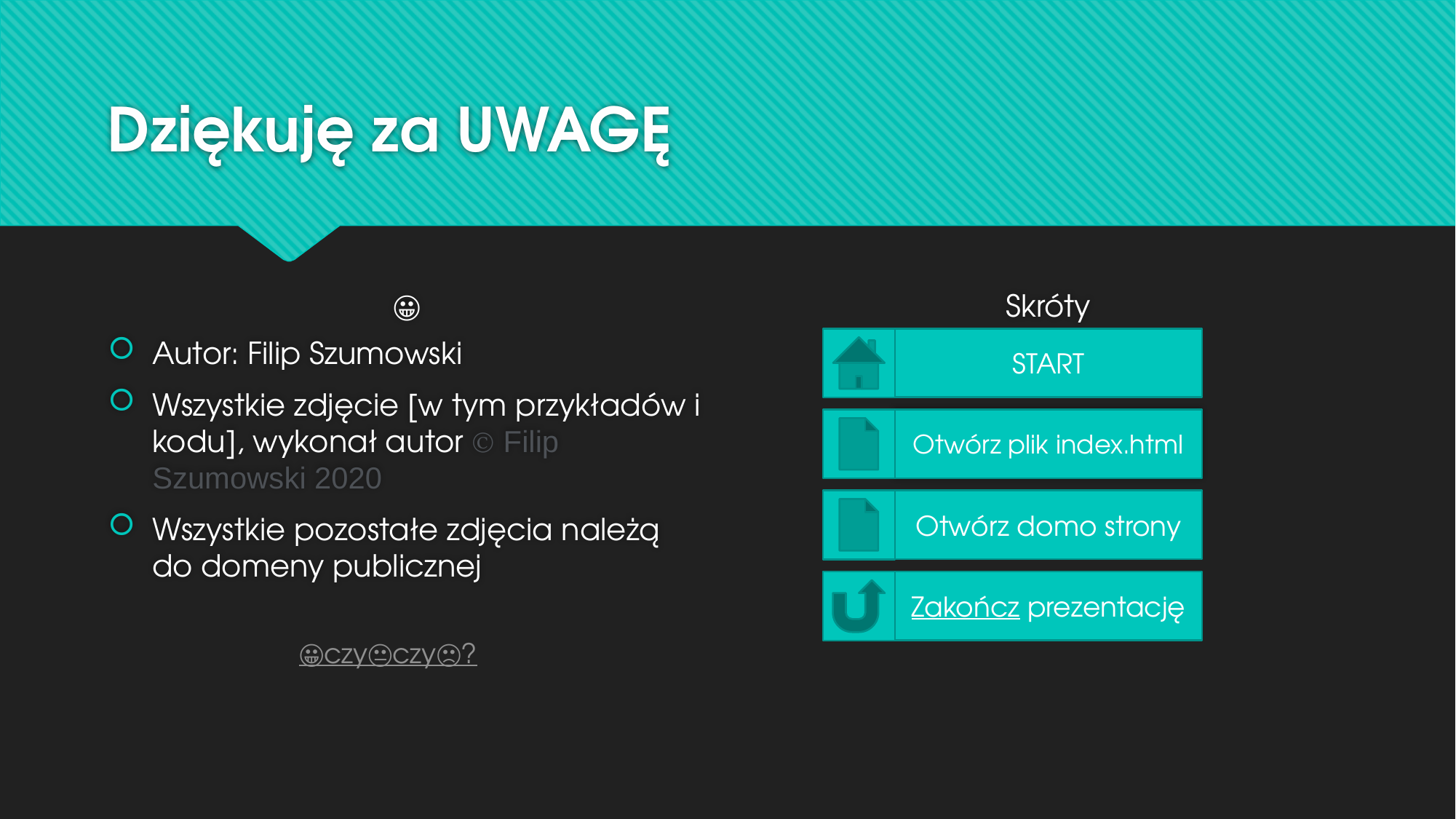

# Dziękuję za UWAGĘ
😀
Skróty

START
Autor: Filip Szumowski
Wszystkie zdjęcie [w tym przykładów i kodu], wykonał autor Ⓒ Filip Szumowski 2020
Wszystkie pozostałe zdjęcia należą do domeny publicznej

Otwórz plik index.html

Otwórz domo strony

Zakończ prezentację
😀czy😐czy🙁?